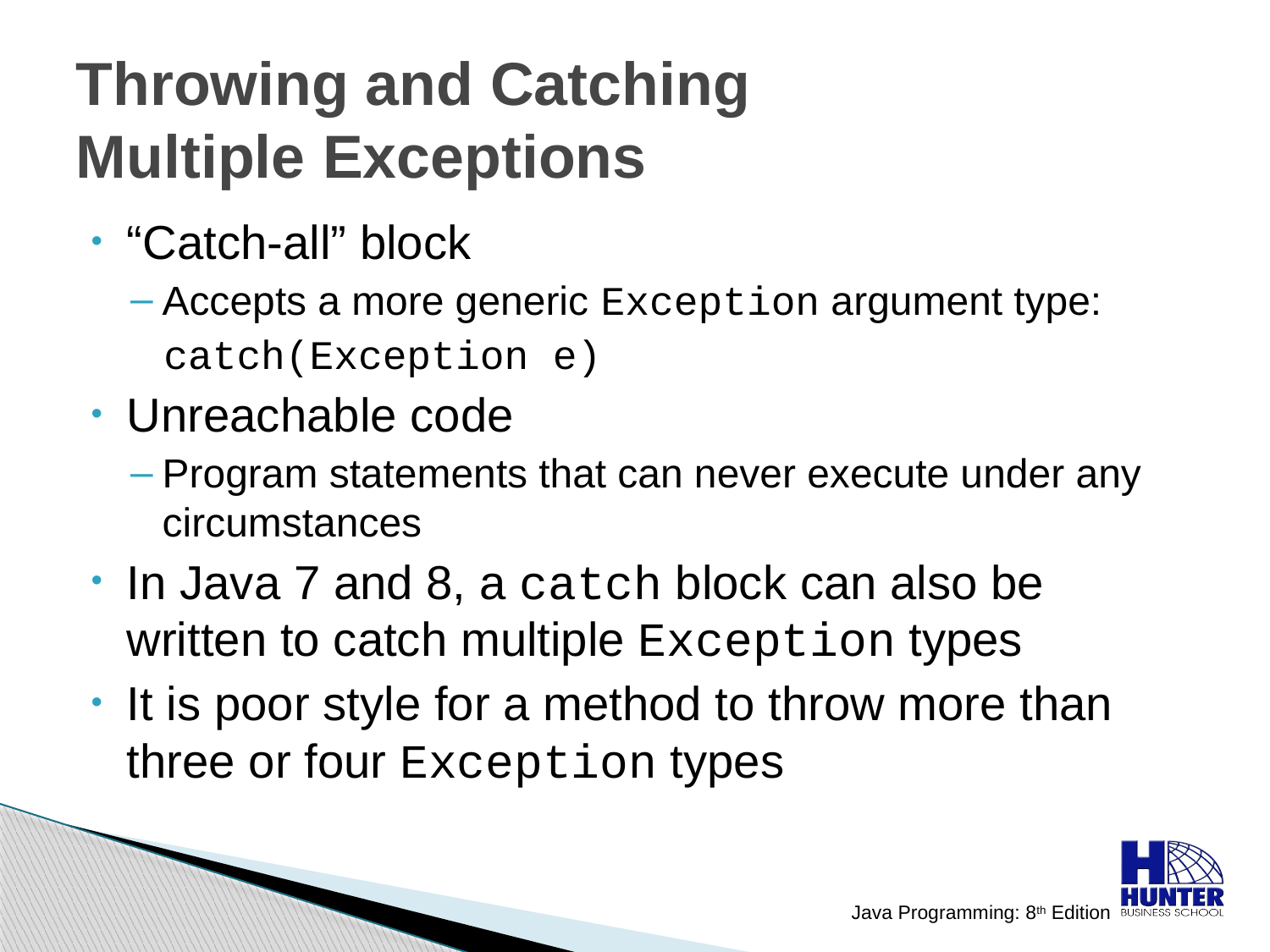

# Throwing and Catching Multiple Exceptions
“Catch-all” block
Accepts a more generic Exception argument type:
  catch(Exception e)
Unreachable code
Program statements that can never execute under any circumstances
In Java 7 and 8, a catch block can also be written to catch multiple Exception types
It is poor style for a method to throw more than three or four Exception types